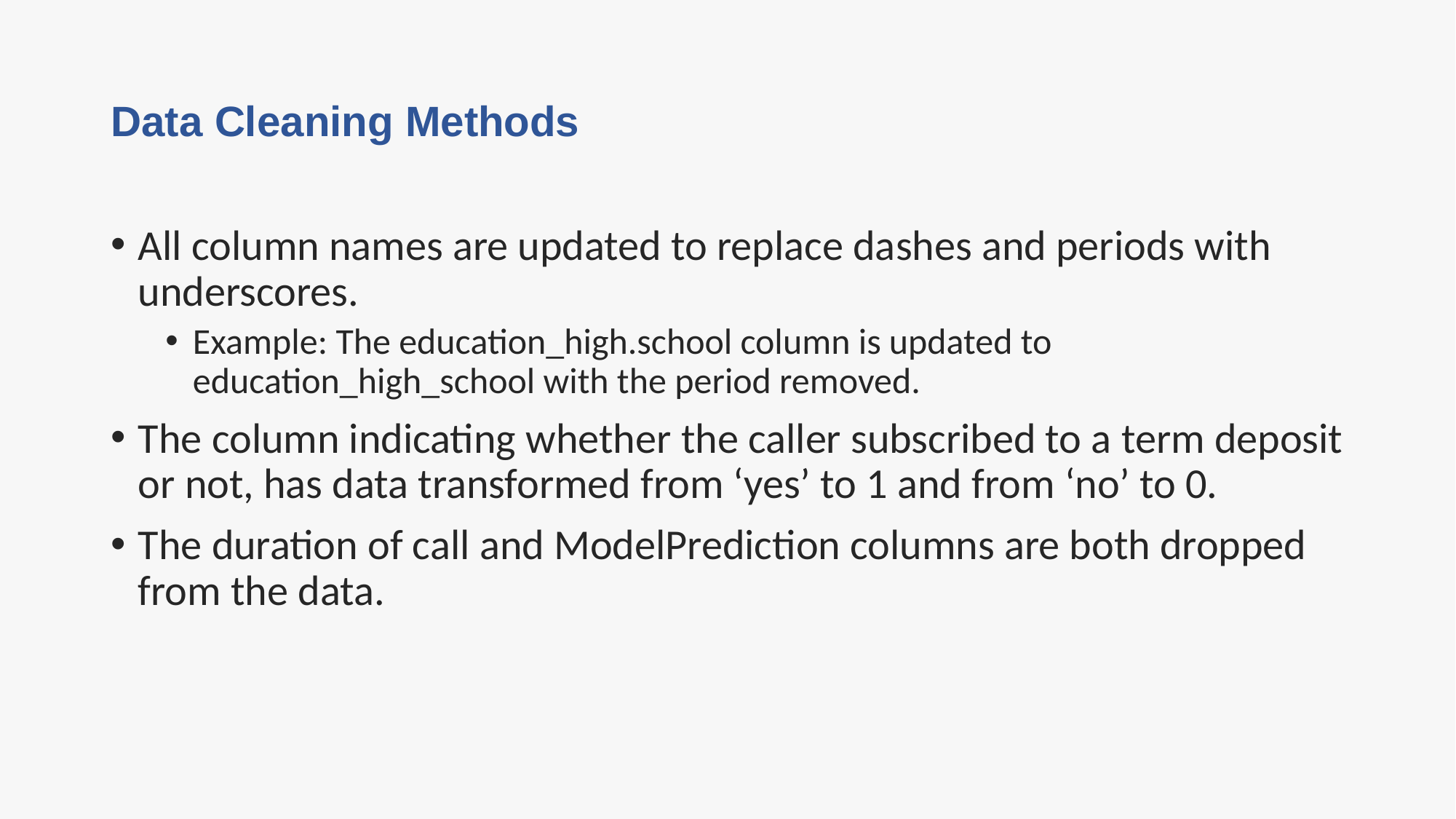

# Data Cleaning Methods
All column names are updated to replace dashes and periods with underscores.
Example: The education_high.school column is updated to education_high_school with the period removed.
The column indicating whether the caller subscribed to a term deposit or not, has data transformed from ‘yes’ to 1 and from ‘no’ to 0.
The duration of call and ModelPrediction columns are both dropped from the data.